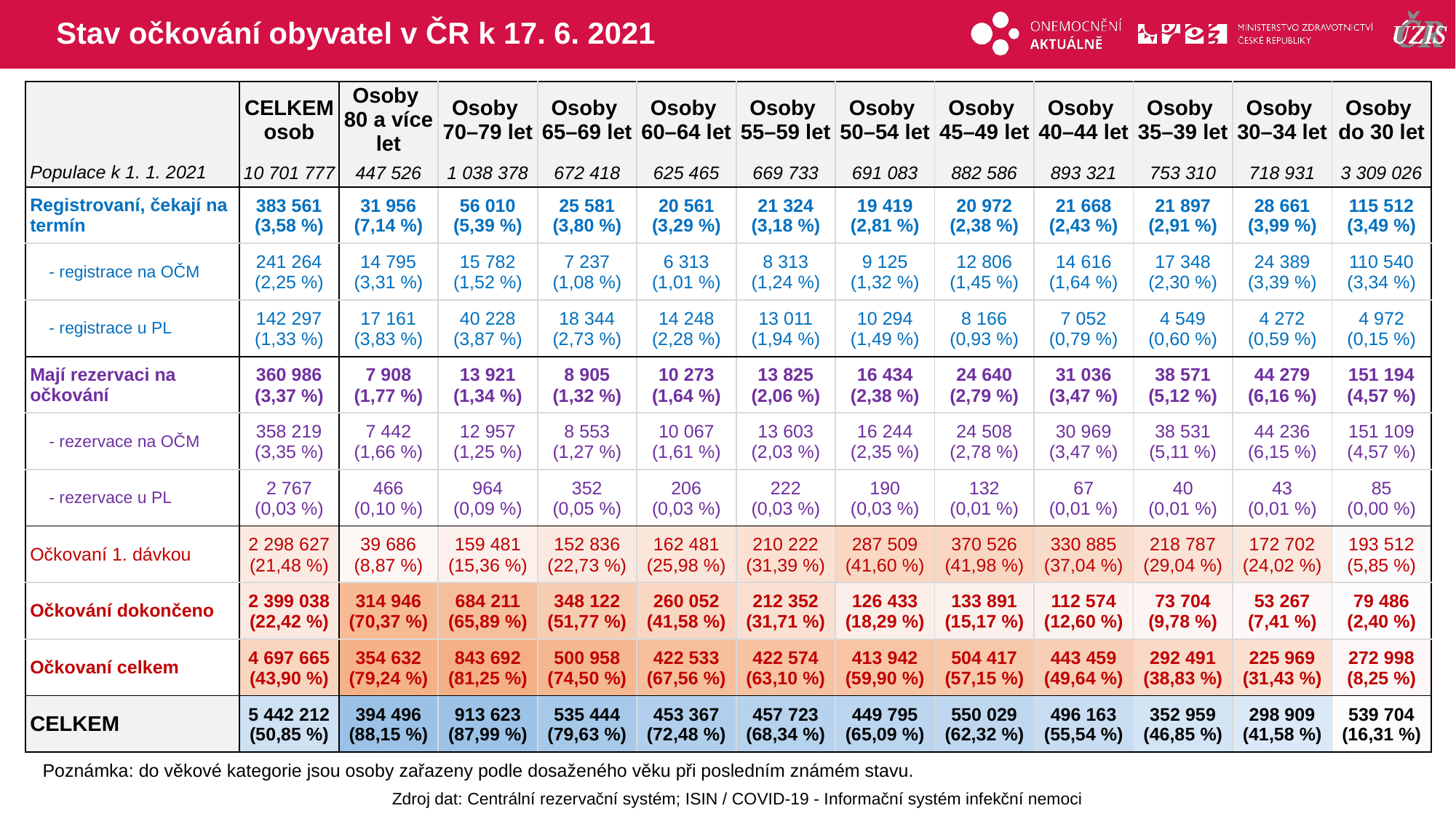

# Stav očkování obyvatel v ČR k 17. 6. 2021
|  | CELKEM osob | Osoby 80 a více let | Osoby 70–79 let | Osoby 65–69 let | Osoby 60–64 let | Osoby 55–59 let | Osoby 50–54 let | Osoby 45–49 let | Osoby 40–44 let | Osoby 35–39 let | Osoby 30–34 let | Osoby do 30 let |
| --- | --- | --- | --- | --- | --- | --- | --- | --- | --- | --- | --- | --- |
| Populace k 1. 1. 2021 | 10 701 777 | 447 526 | 1 038 378 | 672 418 | 625 465 | 669 733 | 691 083 | 882 586 | 893 321 | 753 310 | 718 931 | 3 309 026 |
| Registrovaní, čekají na termín | 383 561 (3,58 %) | 31 956 (7,14 %) | 56 010 (5,39 %) | 25 581 (3,80 %) | 20 561 (3,29 %) | 21 324 (3,18 %) | 19 419 (2,81 %) | 20 972 (2,38 %) | 21 668 (2,43 %) | 21 897 (2,91 %) | 28 661 (3,99 %) | 115 512 (3,49 %) |
| - registrace na OČM | 241 264 (2,25 %) | 14 795 (3,31 %) | 15 782 (1,52 %) | 7 237 (1,08 %) | 6 313 (1,01 %) | 8 313 (1,24 %) | 9 125 (1,32 %) | 12 806 (1,45 %) | 14 616 (1,64 %) | 17 348 (2,30 %) | 24 389 (3,39 %) | 110 540 (3,34 %) |
| - registrace u PL | 142 297 (1,33 %) | 17 161 (3,83 %) | 40 228 (3,87 %) | 18 344 (2,73 %) | 14 248 (2,28 %) | 13 011 (1,94 %) | 10 294 (1,49 %) | 8 166 (0,93 %) | 7 052 (0,79 %) | 4 549 (0,60 %) | 4 272 (0,59 %) | 4 972 (0,15 %) |
| Mají rezervaci na očkování | 360 986 (3,37 %) | 7 908 (1,77 %) | 13 921 (1,34 %) | 8 905 (1,32 %) | 10 273 (1,64 %) | 13 825 (2,06 %) | 16 434 (2,38 %) | 24 640 (2,79 %) | 31 036 (3,47 %) | 38 571 (5,12 %) | 44 279 (6,16 %) | 151 194 (4,57 %) |
| - rezervace na OČM | 358 219 (3,35 %) | 7 442 (1,66 %) | 12 957 (1,25 %) | 8 553 (1,27 %) | 10 067 (1,61 %) | 13 603 (2,03 %) | 16 244 (2,35 %) | 24 508 (2,78 %) | 30 969 (3,47 %) | 38 531 (5,11 %) | 44 236 (6,15 %) | 151 109 (4,57 %) |
| - rezervace u PL | 2 767 (0,03 %) | 466 (0,10 %) | 964 (0,09 %) | 352 (0,05 %) | 206 (0,03 %) | 222 (0,03 %) | 190 (0,03 %) | 132 (0,01 %) | 67 (0,01 %) | 40 (0,01 %) | 43 (0,01 %) | 85 (0,00 %) |
| Očkovaní 1. dávkou | 2 298 627 (21,48 %) | 39 686 (8,87 %) | 159 481 (15,36 %) | 152 836 (22,73 %) | 162 481 (25,98 %) | 210 222 (31,39 %) | 287 509 (41,60 %) | 370 526 (41,98 %) | 330 885 (37,04 %) | 218 787 (29,04 %) | 172 702 (24,02 %) | 193 512 (5,85 %) |
| Očkování dokončeno | 2 399 038 (22,42 %) | 314 946 (70,37 %) | 684 211 (65,89 %) | 348 122 (51,77 %) | 260 052 (41,58 %) | 212 352 (31,71 %) | 126 433 (18,29 %) | 133 891 (15,17 %) | 112 574 (12,60 %) | 73 704 (9,78 %) | 53 267 (7,41 %) | 79 486 (2,40 %) |
| Očkovaní celkem | 4 697 665 (43,90 %) | 354 632 (79,24 %) | 843 692 (81,25 %) | 500 958 (74,50 %) | 422 533 (67,56 %) | 422 574 (63,10 %) | 413 942 (59,90 %) | 504 417 (57,15 %) | 443 459 (49,64 %) | 292 491 (38,83 %) | 225 969 (31,43 %) | 272 998 (8,25 %) |
| CELKEM | 5 442 212 (50,85 %) | 394 496 (88,15 %) | 913 623 (87,99 %) | 535 444 (79,63 %) | 453 367 (72,48 %) | 457 723 (68,34 %) | 449 795 (65,09 %) | 550 029 (62,32 %) | 496 163 (55,54 %) | 352 959 (46,85 %) | 298 909 (41,58 %) | 539 704 (16,31 %) |
|  |  |  |  |  |  |  |  |  |  |  |  |
| --- | --- | --- | --- | --- | --- | --- | --- | --- | --- | --- | --- |
|  |  |  |  |  |  |  |  |  |  |  |  |
|  |  |  |  |  |  |  |  |  |  |  |  |
|  |  |  |  |  |  |  |  |  |  |  |  |
Poznámka: do věkové kategorie jsou osoby zařazeny podle dosaženého věku při posledním známém stavu.
Zdroj dat: Centrální rezervační systém; ISIN / COVID-19 - Informační systém infekční nemoci